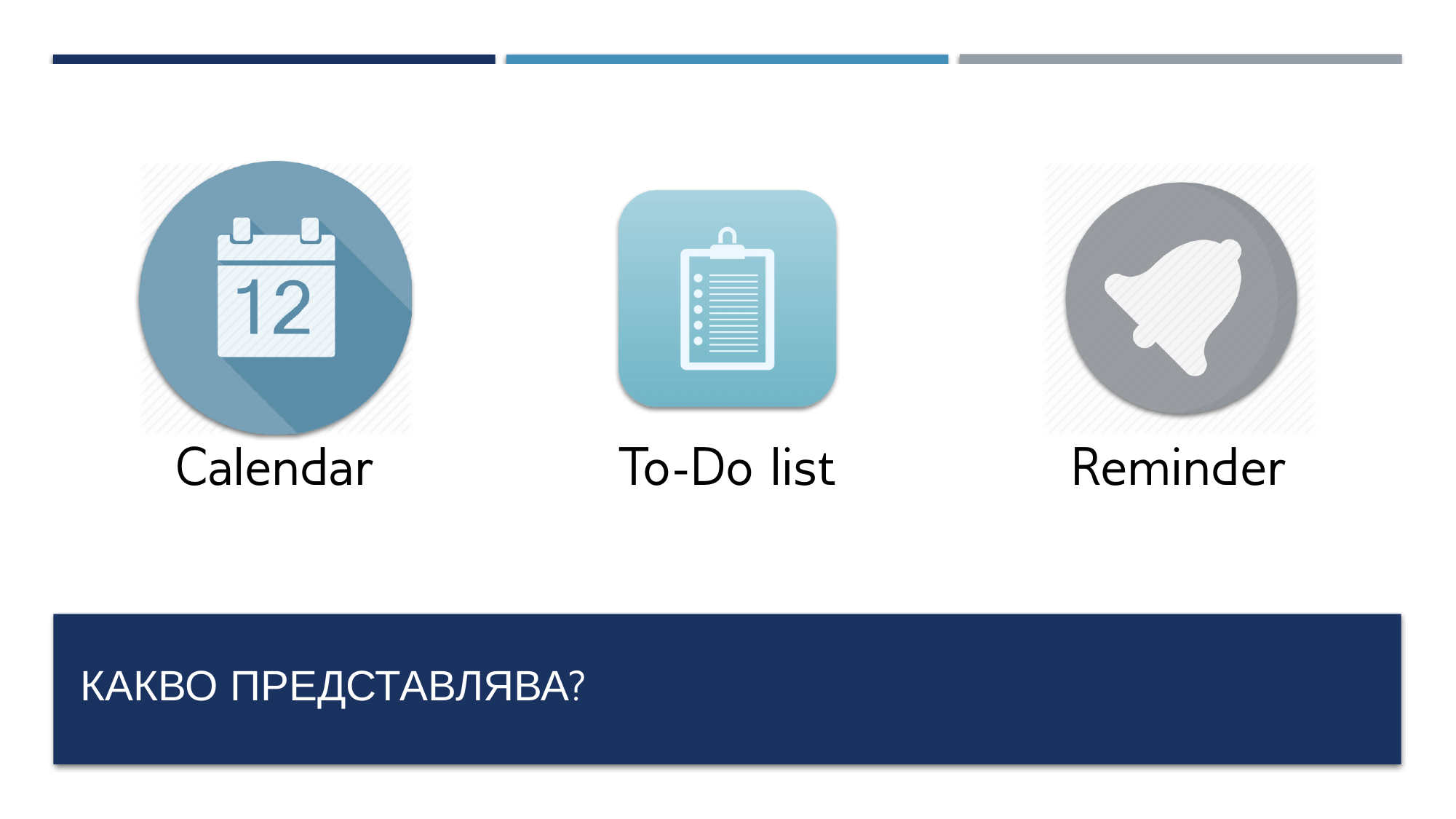

Calendar
To-Do list
Reminder

# Какво представлява?